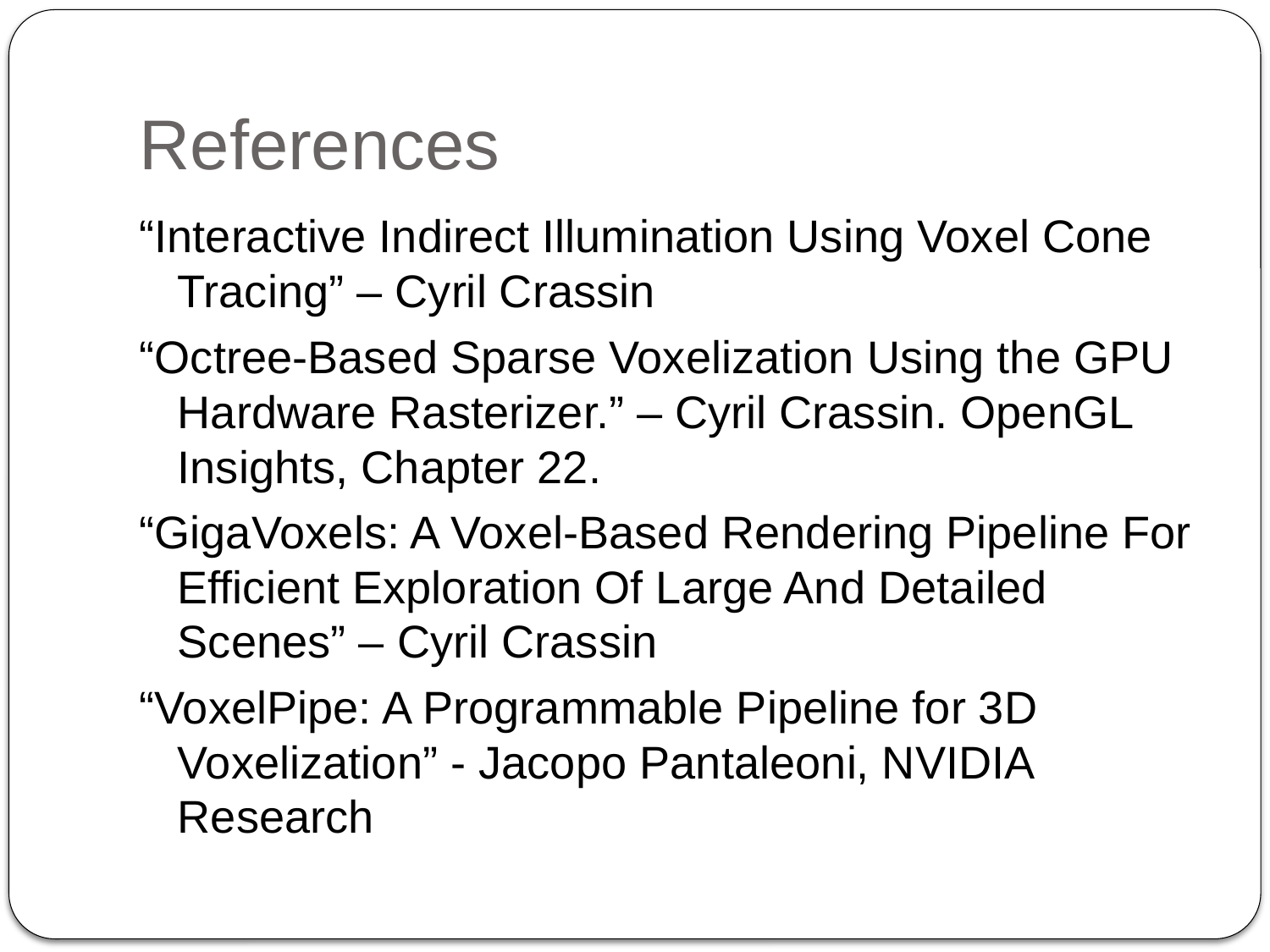

# References
“Interactive Indirect Illumination Using Voxel Cone Tracing” – Cyril Crassin
“Octree-Based Sparse Voxelization Using the GPU Hardware Rasterizer.” – Cyril Crassin. OpenGL Insights, Chapter 22.
“GigaVoxels: A Voxel-Based Rendering Pipeline For Efficient Exploration Of Large And Detailed Scenes” – Cyril Crassin
“VoxelPipe: A Programmable Pipeline for 3D Voxelization” - Jacopo Pantaleoni, NVIDIA Research